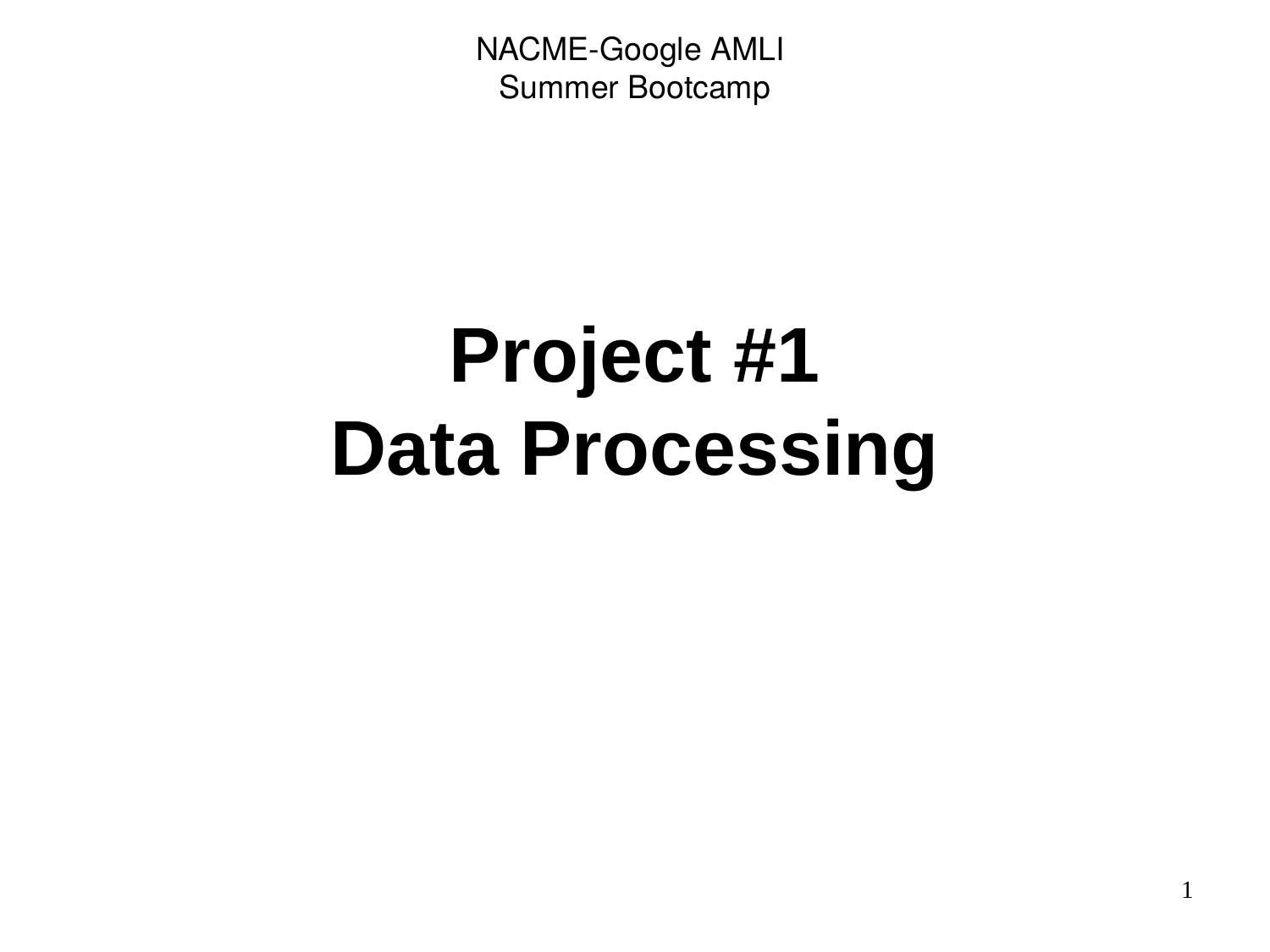

NACME-Google AMLI
Summer Bootcamp
# Project #1 Data Processing
1